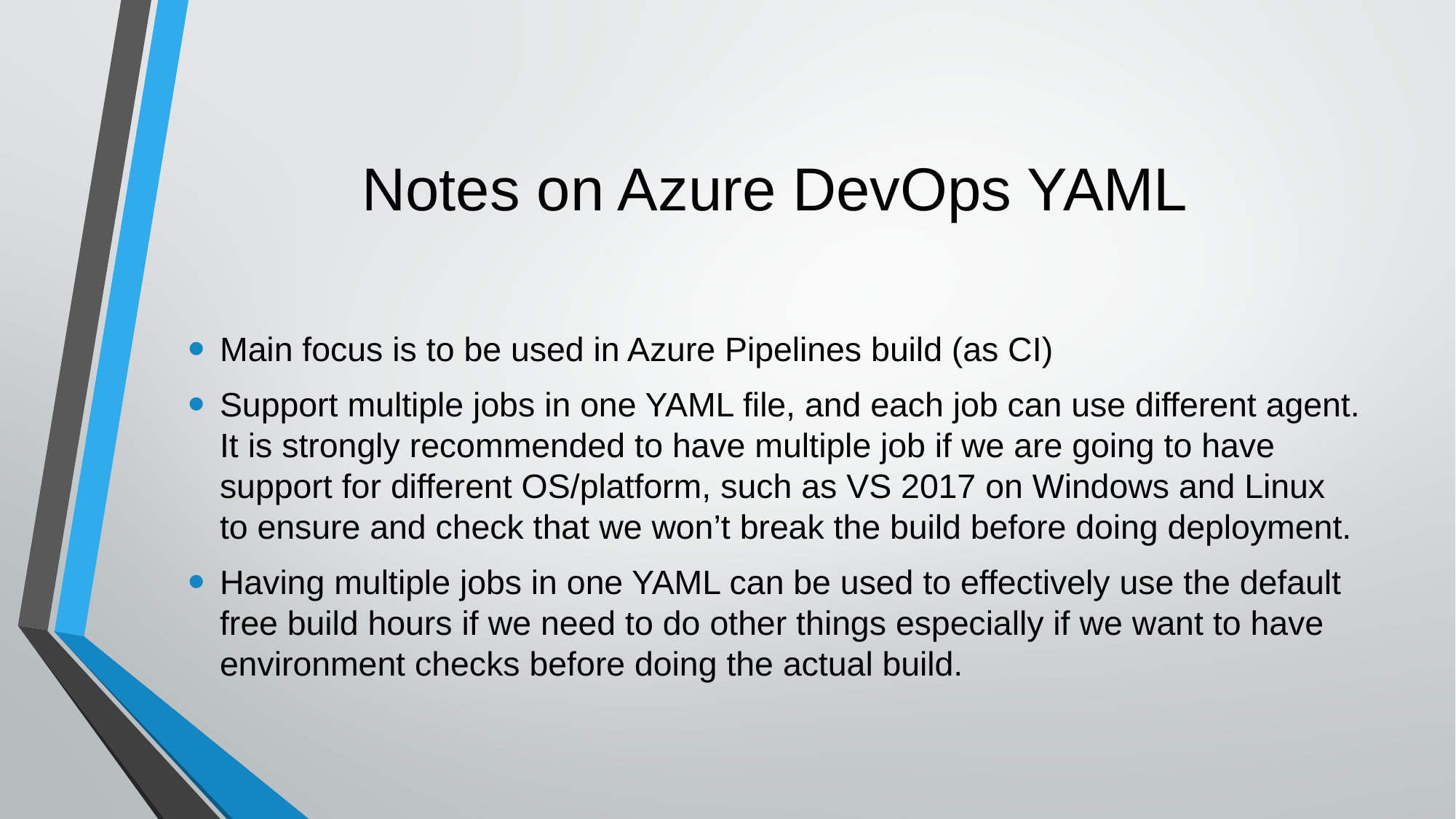

# Notes on Azure DevOps YAML
Main focus is to be used in Azure Pipelines build (as CI)
Support multiple jobs in one YAML file, and each job can use different agent. It is strongly recommended to have multiple job if we are going to have support for different OS/platform, such as VS 2017 on Windows and Linux to ensure and check that we won’t break the build before doing deployment.
Having multiple jobs in one YAML can be used to effectively use the default free build hours if we need to do other things especially if we want to have environment checks before doing the actual build.